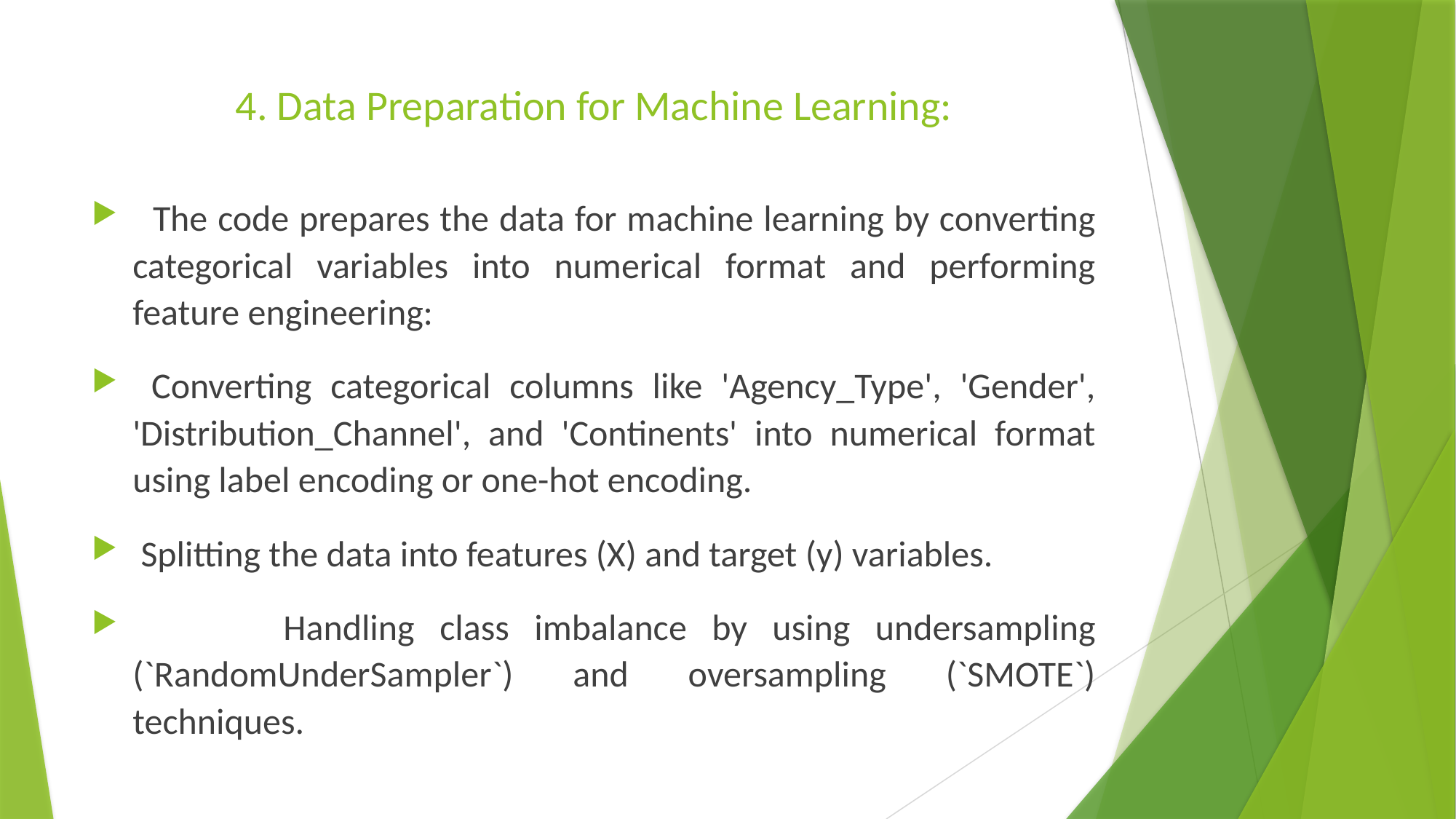

# 4. Data Preparation for Machine Learning:
  The code prepares the data for machine learning by converting categorical variables into numerical format and performing feature engineering:
 Converting categorical columns like 'Agency_Type', 'Gender', 'Distribution_Channel', and 'Continents' into numerical format using label encoding or one-hot encoding.
 Splitting the data into features (X) and target (y) variables.
      Handling class imbalance by using undersampling (`RandomUnderSampler`) and oversampling (`SMOTE`) techniques.